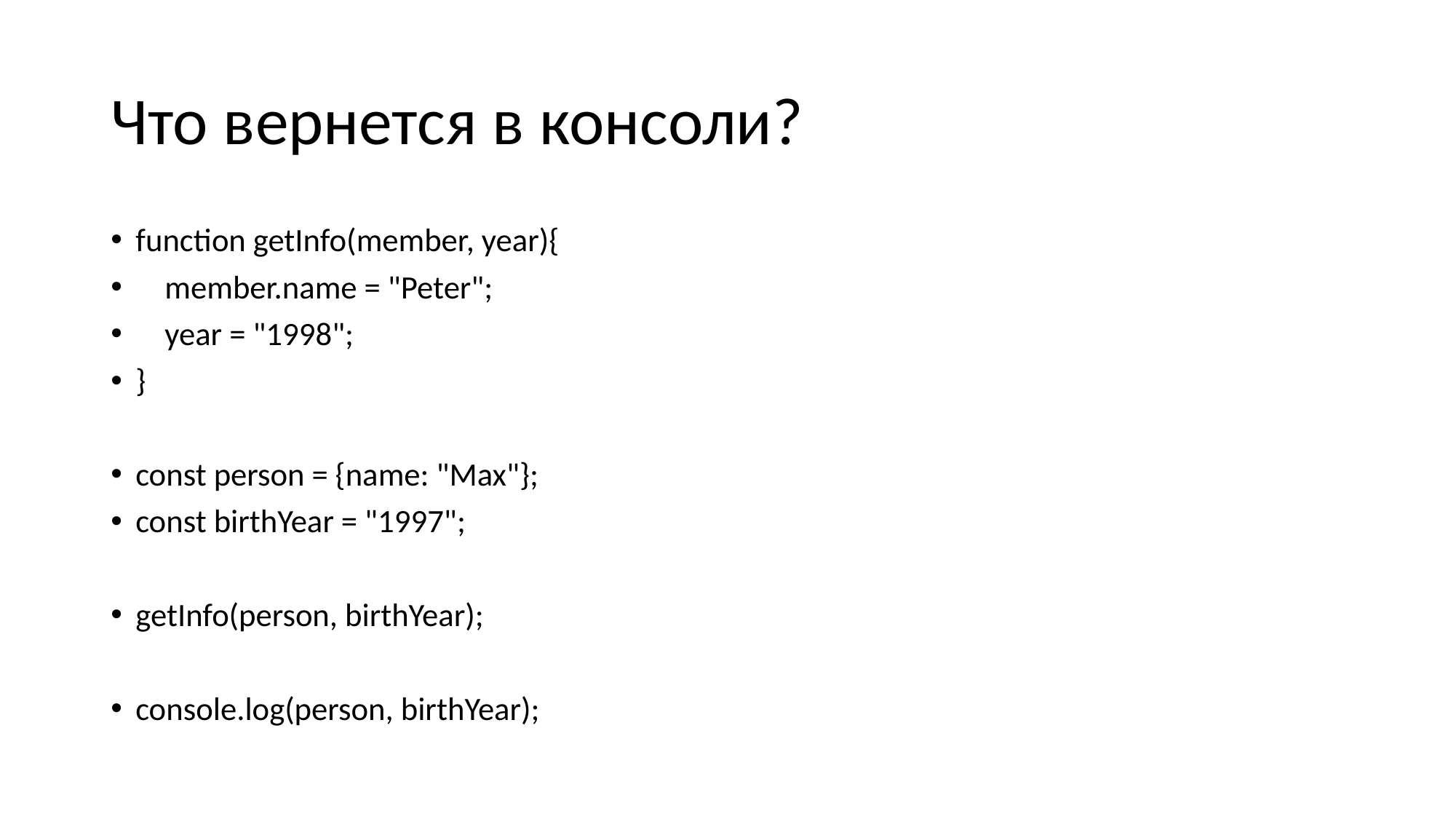

# Что вернется в консоли?
function getInfo(member, year){
    member.name = "Peter";
    year = "1998";
}

const person = {name: "Max"};
const birthYear = "1997";

getInfo(person, birthYear);

console.log(person, birthYear);